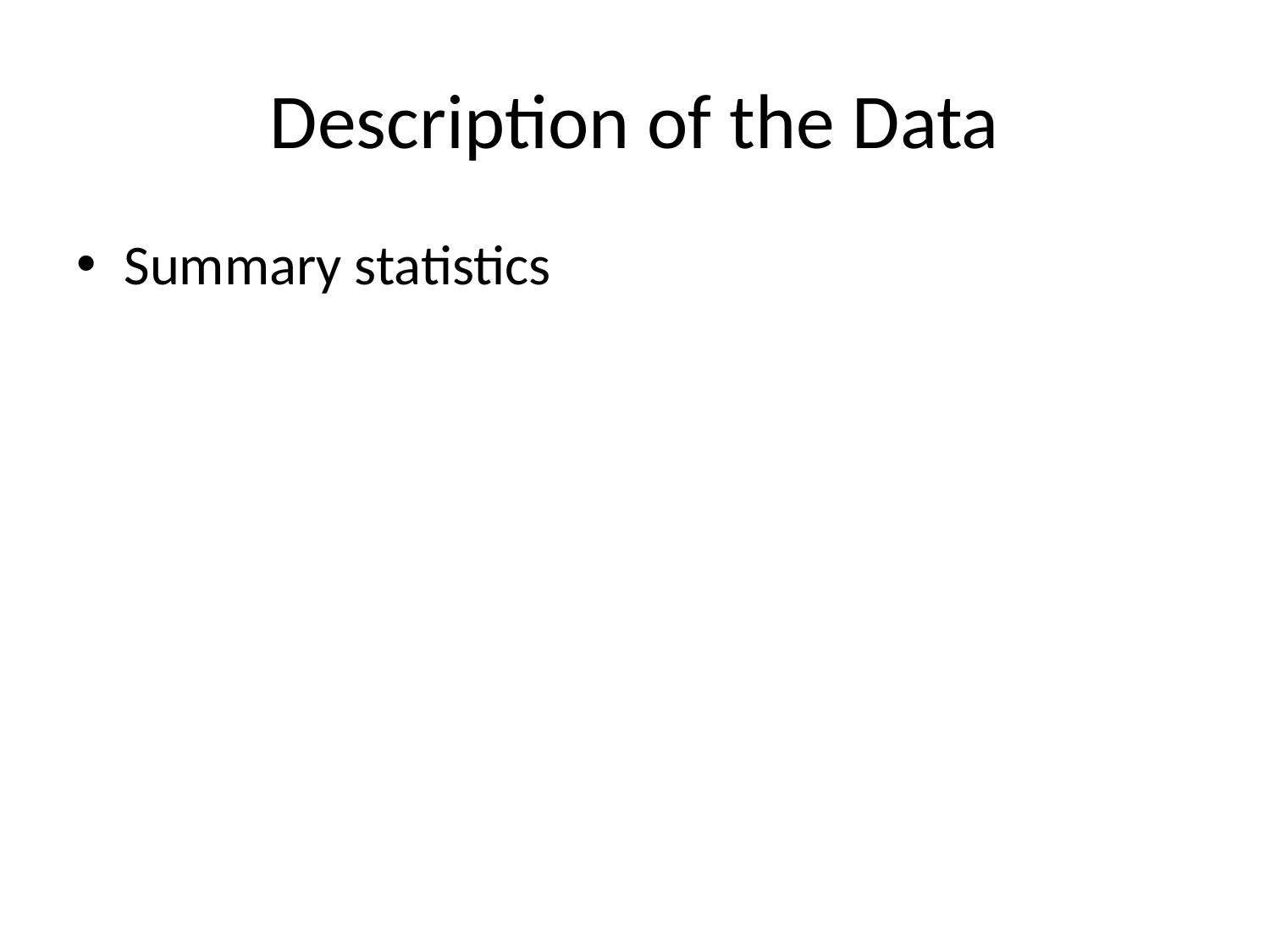

# Description of the Data
Summary statistics